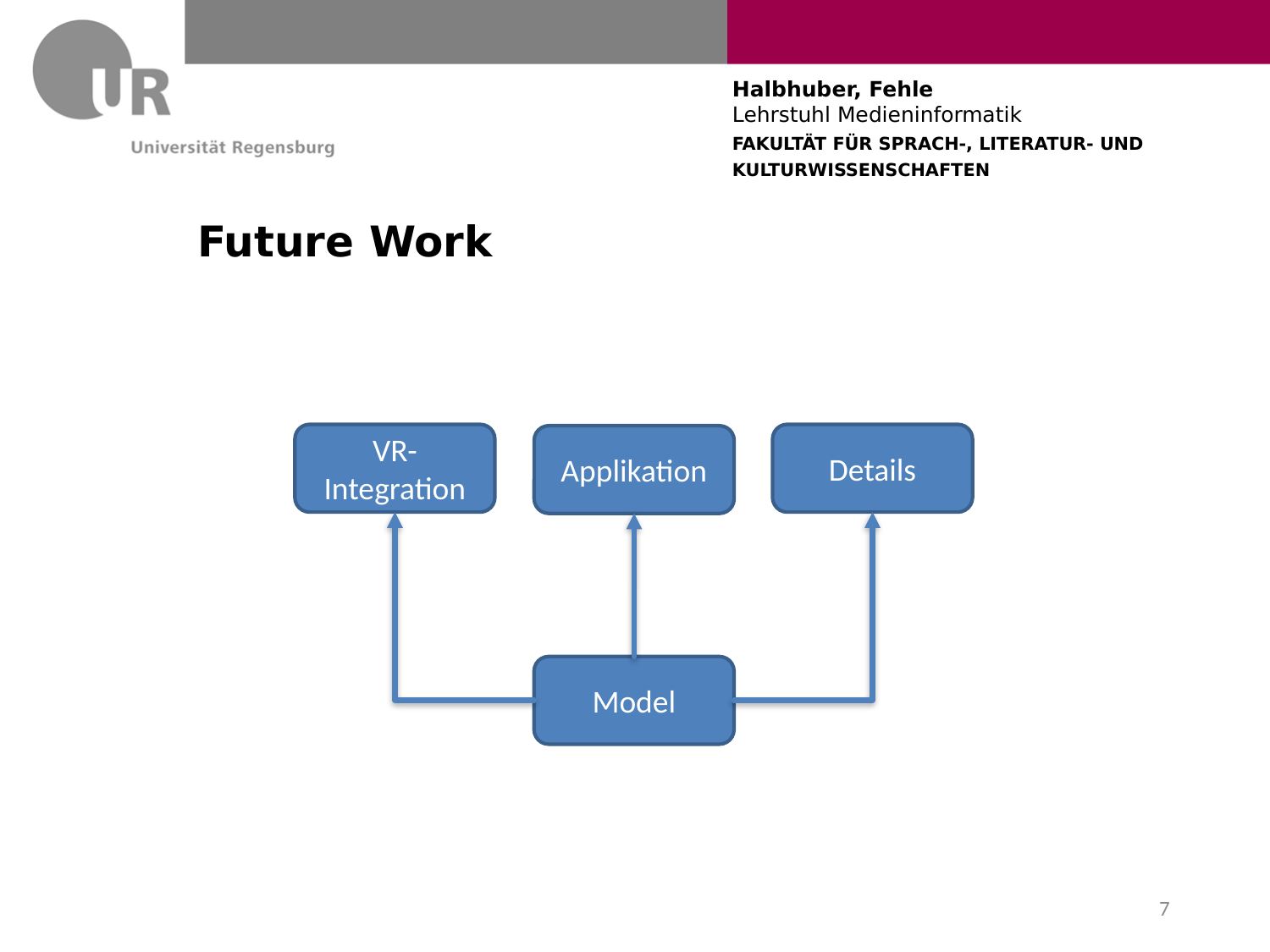

# Future Work
VR-Integration
Details
Applikation
Model
7